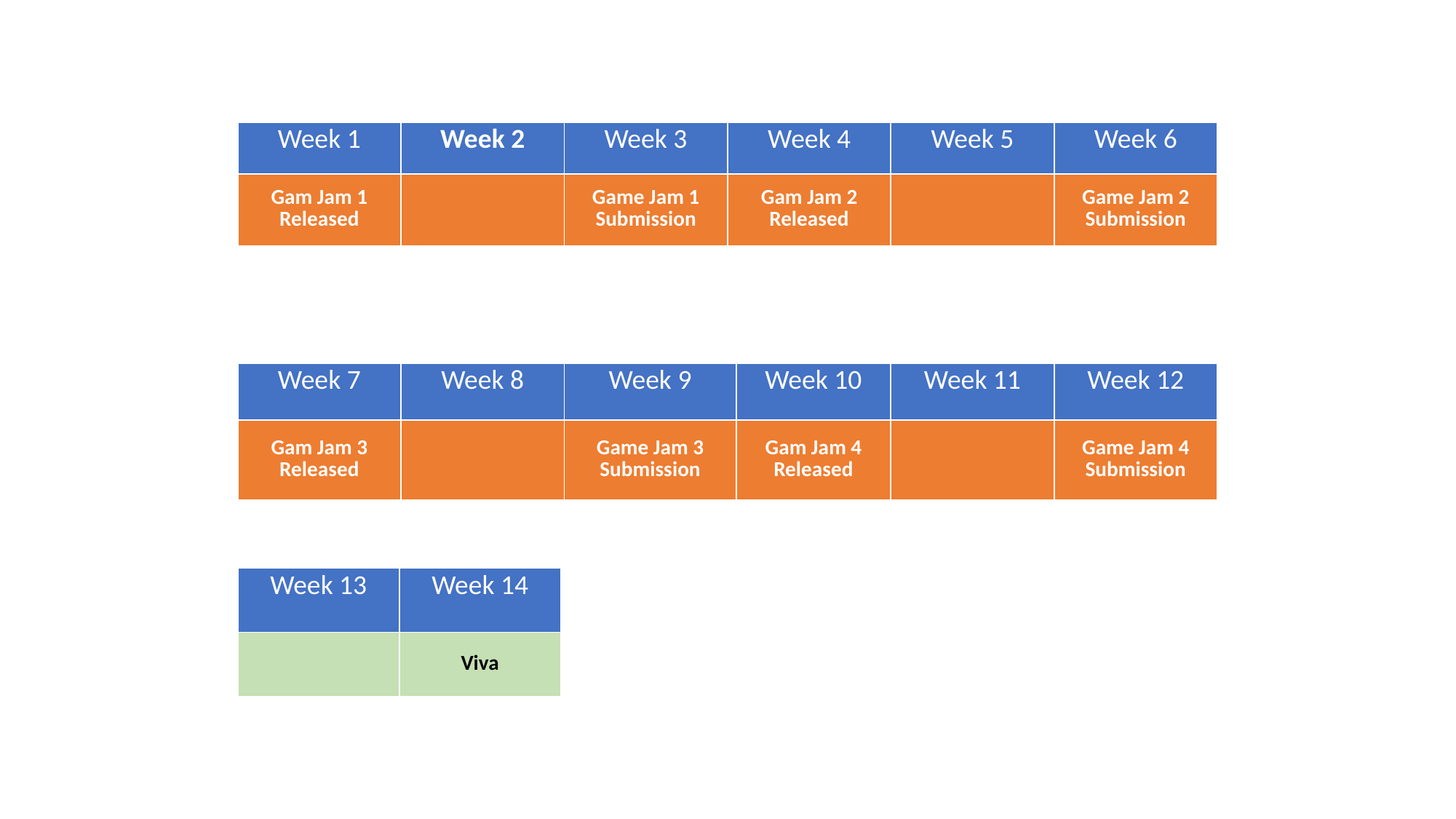

| Week 1 | Week 2 | Week 3 | Week 4 | Week 5 | Week 6 |
| --- | --- | --- | --- | --- | --- |
| Gam Jam 1 Released |  | Game Jam 1 Submission | Gam Jam 2 Released |  | Game Jam 2 Submission |
| Week 7 | Week 8 | Week 9 | Week 10 | Week 11 | Week 12 |
| --- | --- | --- | --- | --- | --- |
| Gam Jam 3 Released |  | Game Jam 3 Submission | Gam Jam 4 Released |  | Game Jam 4 Submission |
| Week 13 | Week 14 |
| --- | --- |
|  | Viva |